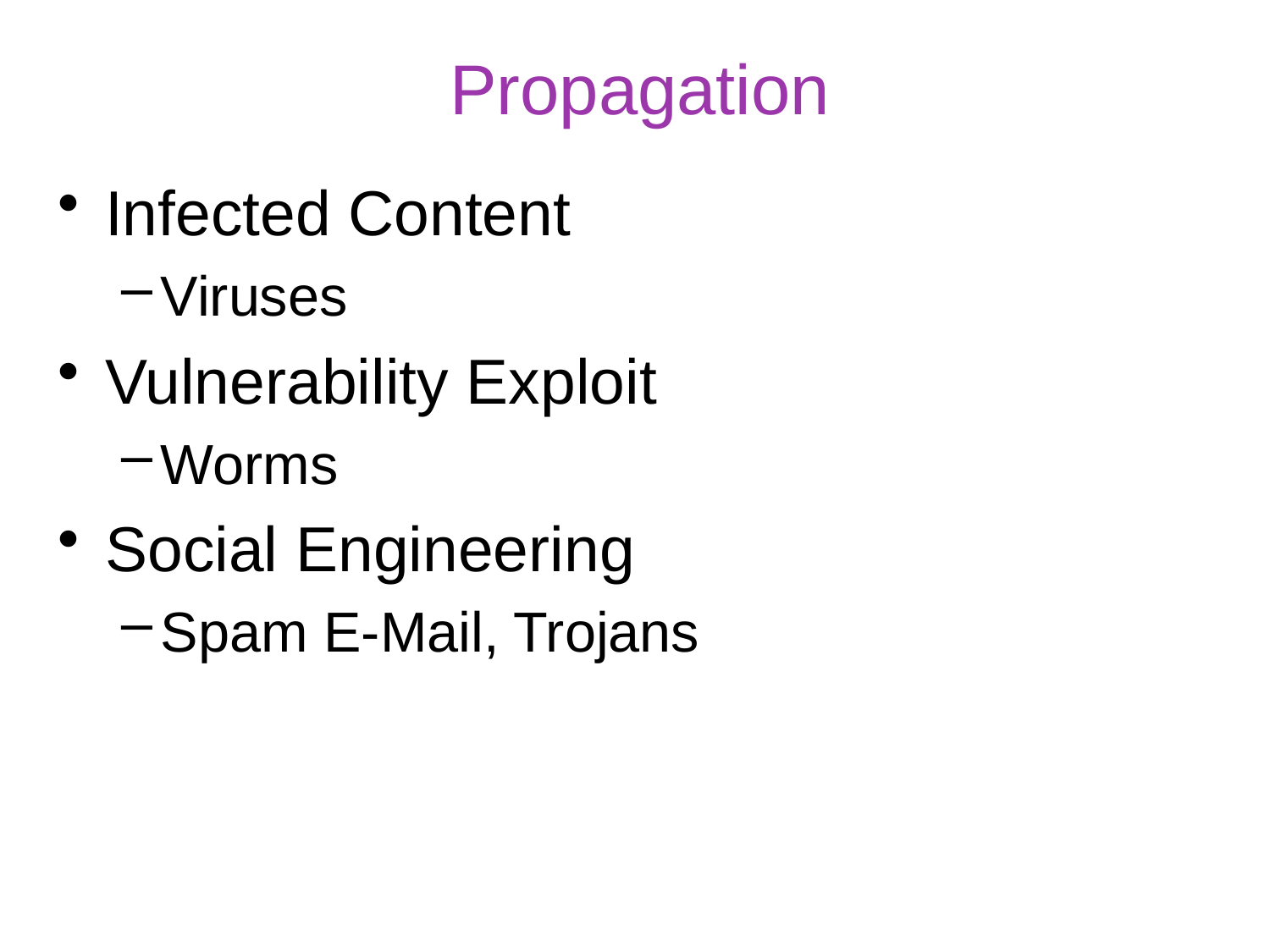

# Propagation
Infected Content
Viruses
Vulnerability Exploit
Worms
Social Engineering
Spam E-Mail, Trojans

12